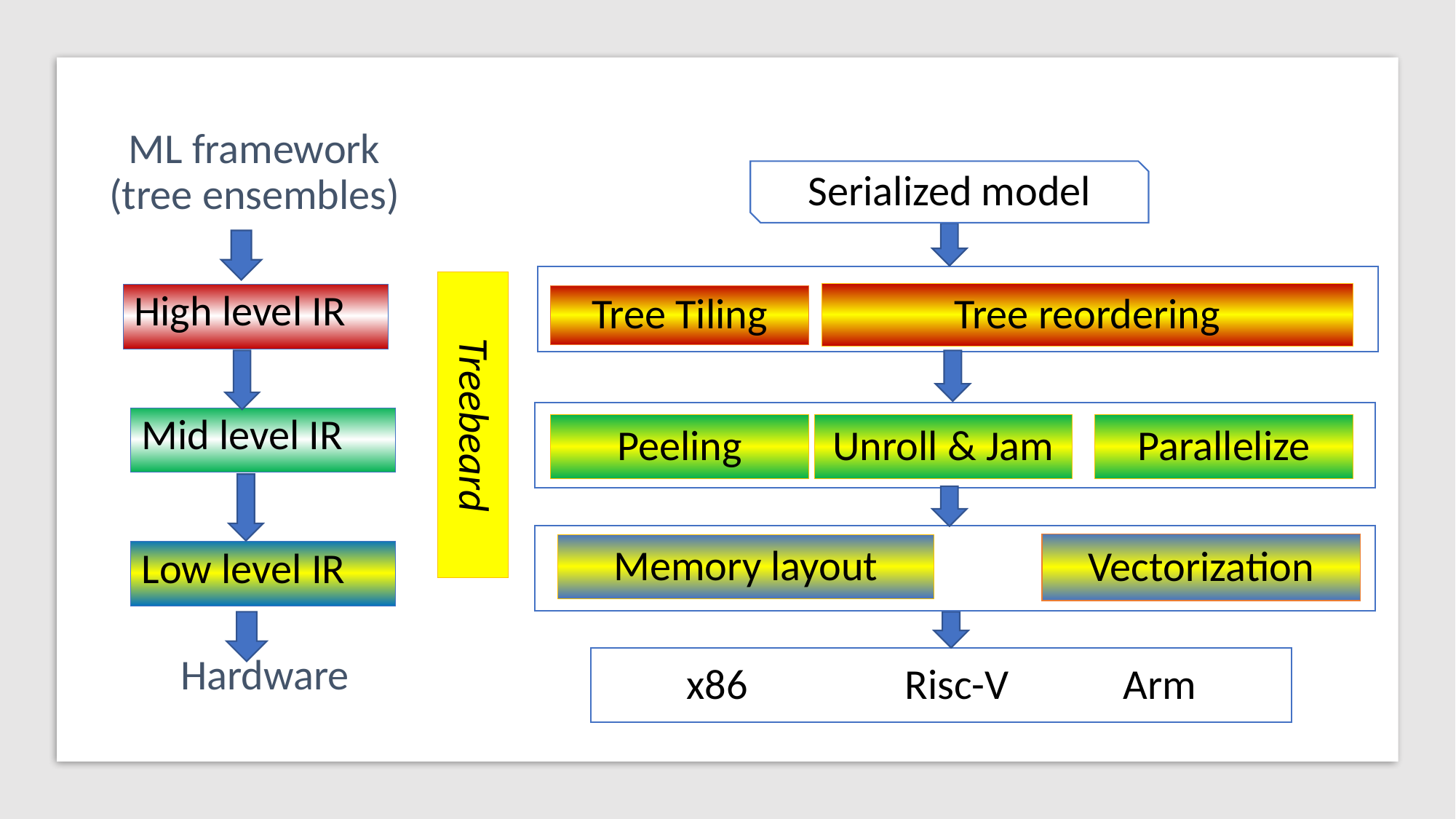

ML framework (tree ensembles)

Frameworks

High level IR

Mid level IR

Low level IR

Hardware
Treebeard
Serialized model

Tree reordering
Tree Tiling

Peeling
Unroll & Jam

Vectorization
Memory layout

x86		Risc-V		Arm
Parallelize